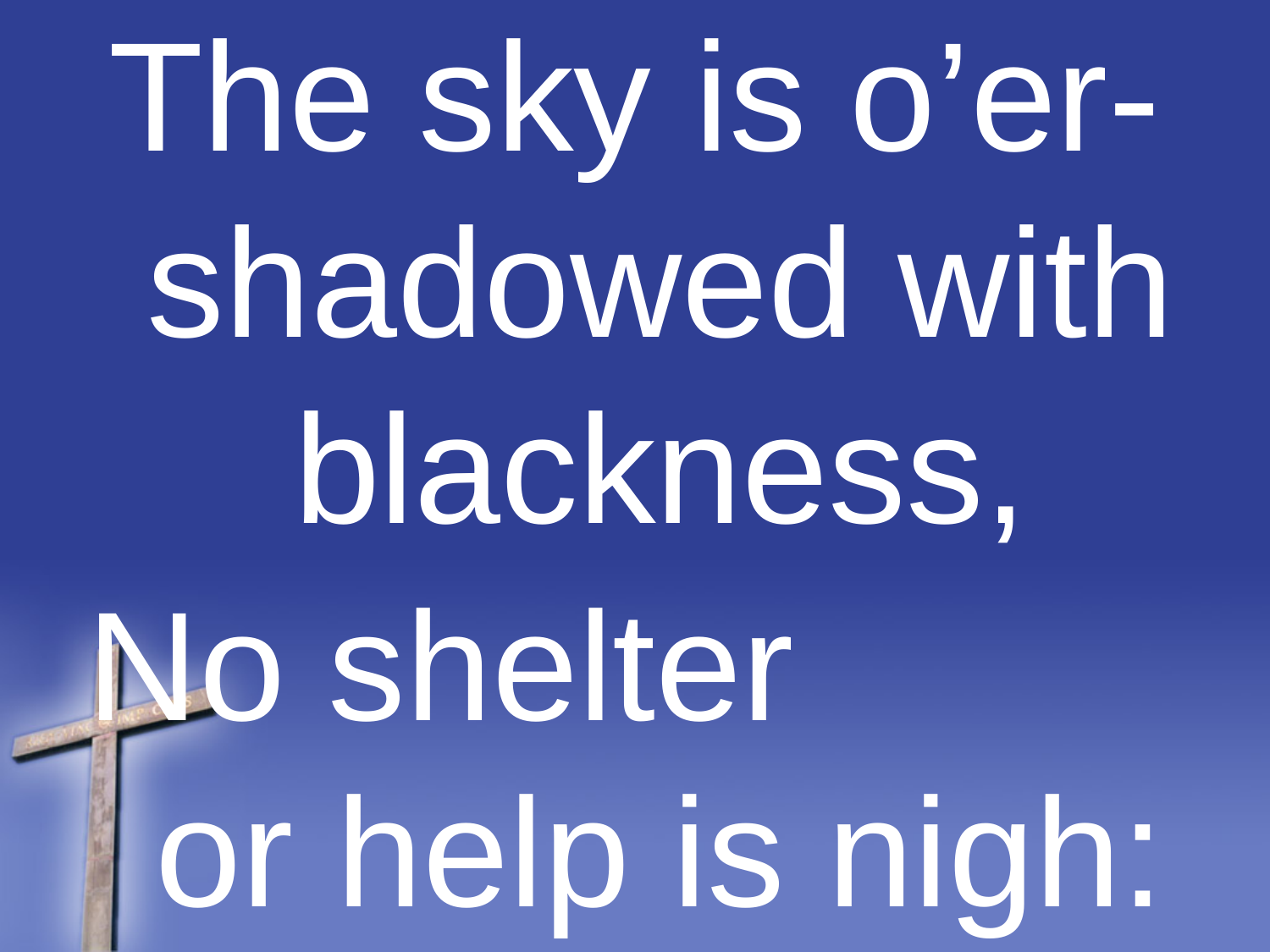

The sky is o’er-shadowed with blackness,
No shelter          or help is nigh: